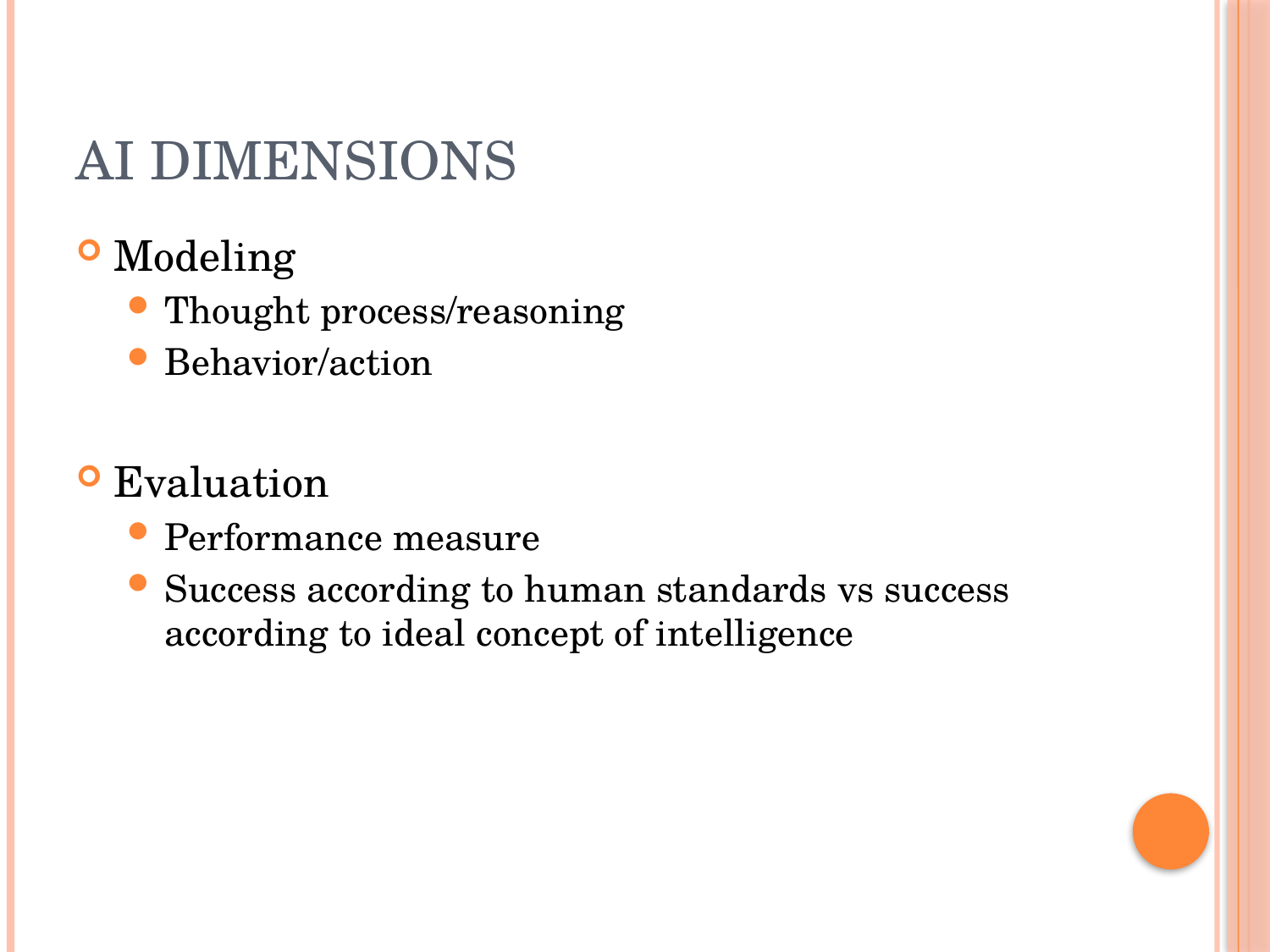

# AI dimensions
Modeling
Thought process/reasoning
Behavior/action

Evaluation
Performance measure
Success according to human standards vs success according to ideal concept of intelligence